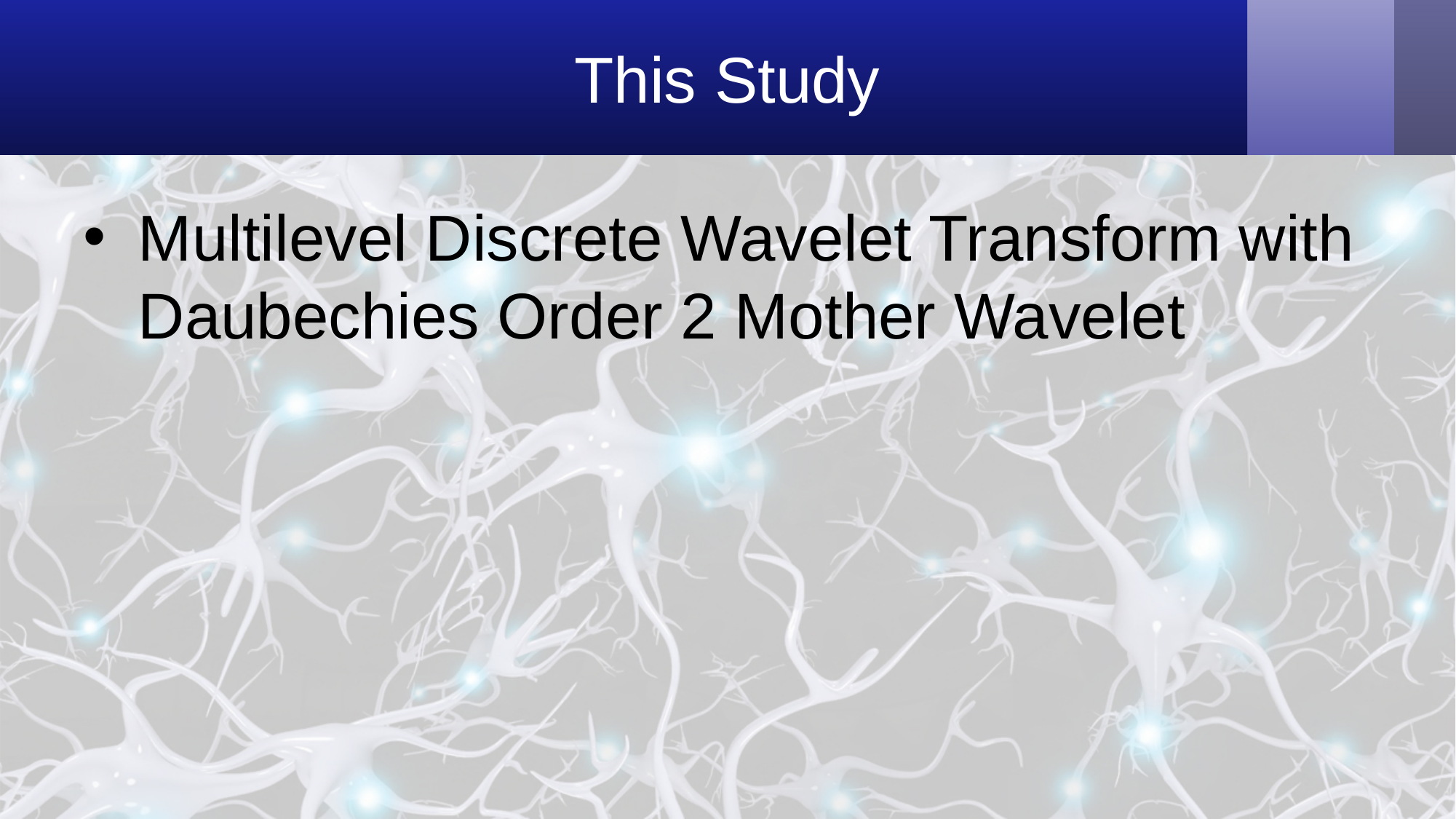

# This Study
Multilevel Discrete Wavelet Transform with Daubechies Order 2 Mother Wavelet